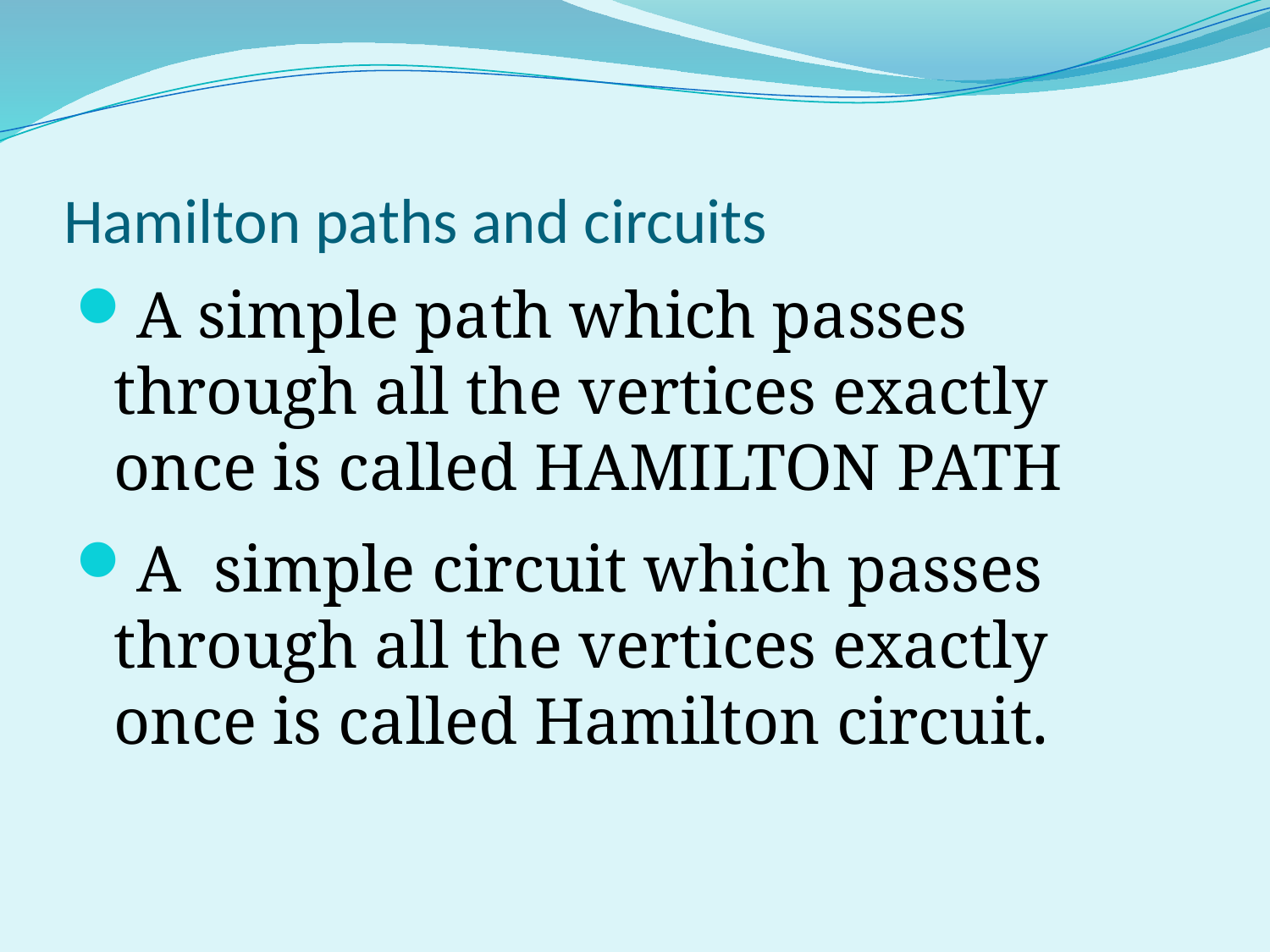

# Hamilton paths and circuits
A simple path which passes through all the vertices exactly once is called HAMILTON PATH
A  simple circuit which passes through all the vertices exactly once is called Hamilton circuit.